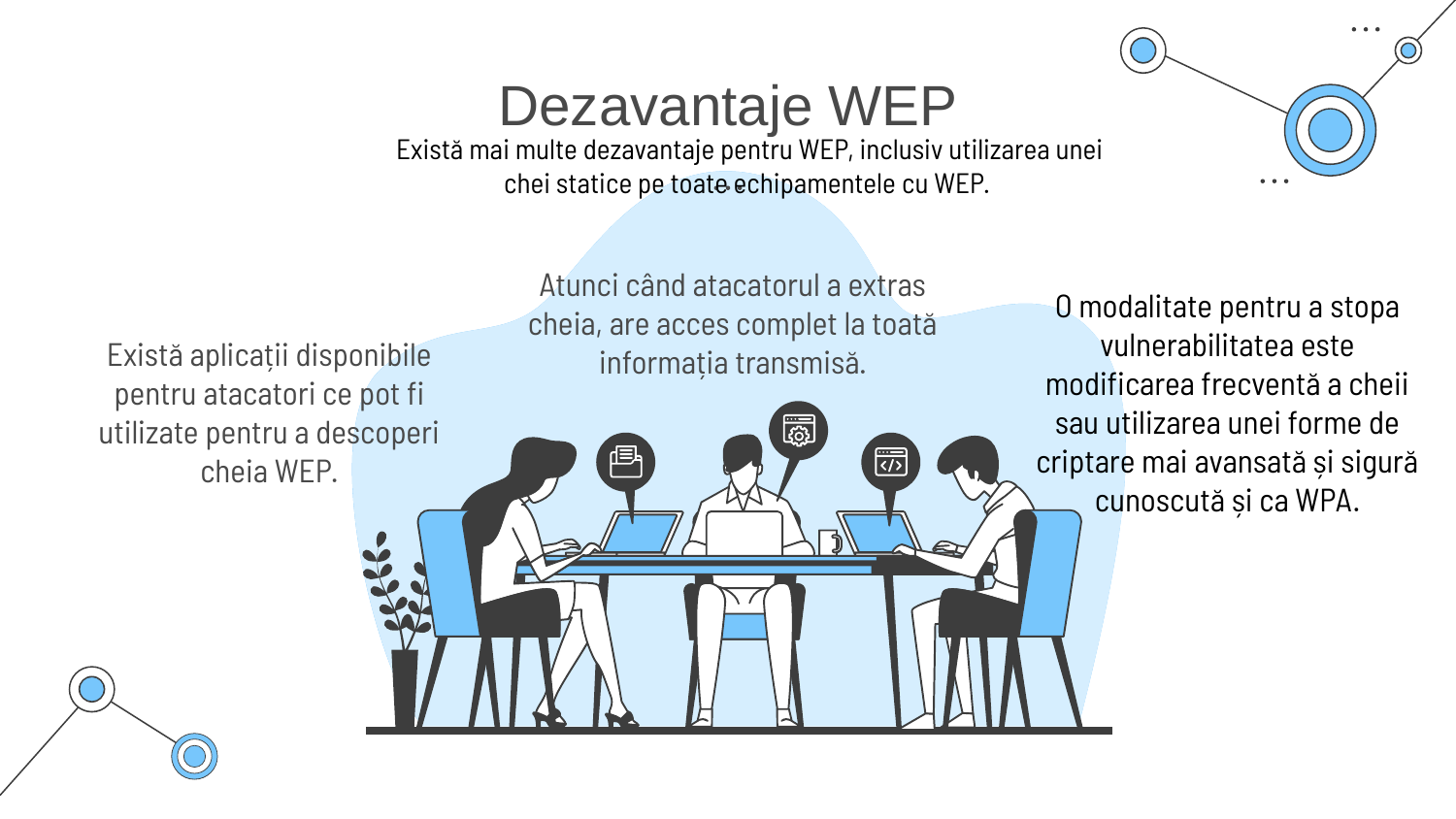

# Dezavantaje WEP

Există mai multe dezavantaje pentru WEP, inclusiv utilizarea unei chei statice pe toate echipamentele cu WEP.

O modalitate pentru a stopa vulnerabilitatea este modificarea frecventă a cheii sau utilizarea unei forme de criptare mai avansată și sigură cunoscută și ca WPA.
Atunci când atacatorul a extras cheia, are acces complet la toată informația transmisă.
Există aplicații disponibile pentru atacatori ce pot fi utilizate pentru a descoperi cheia WEP.